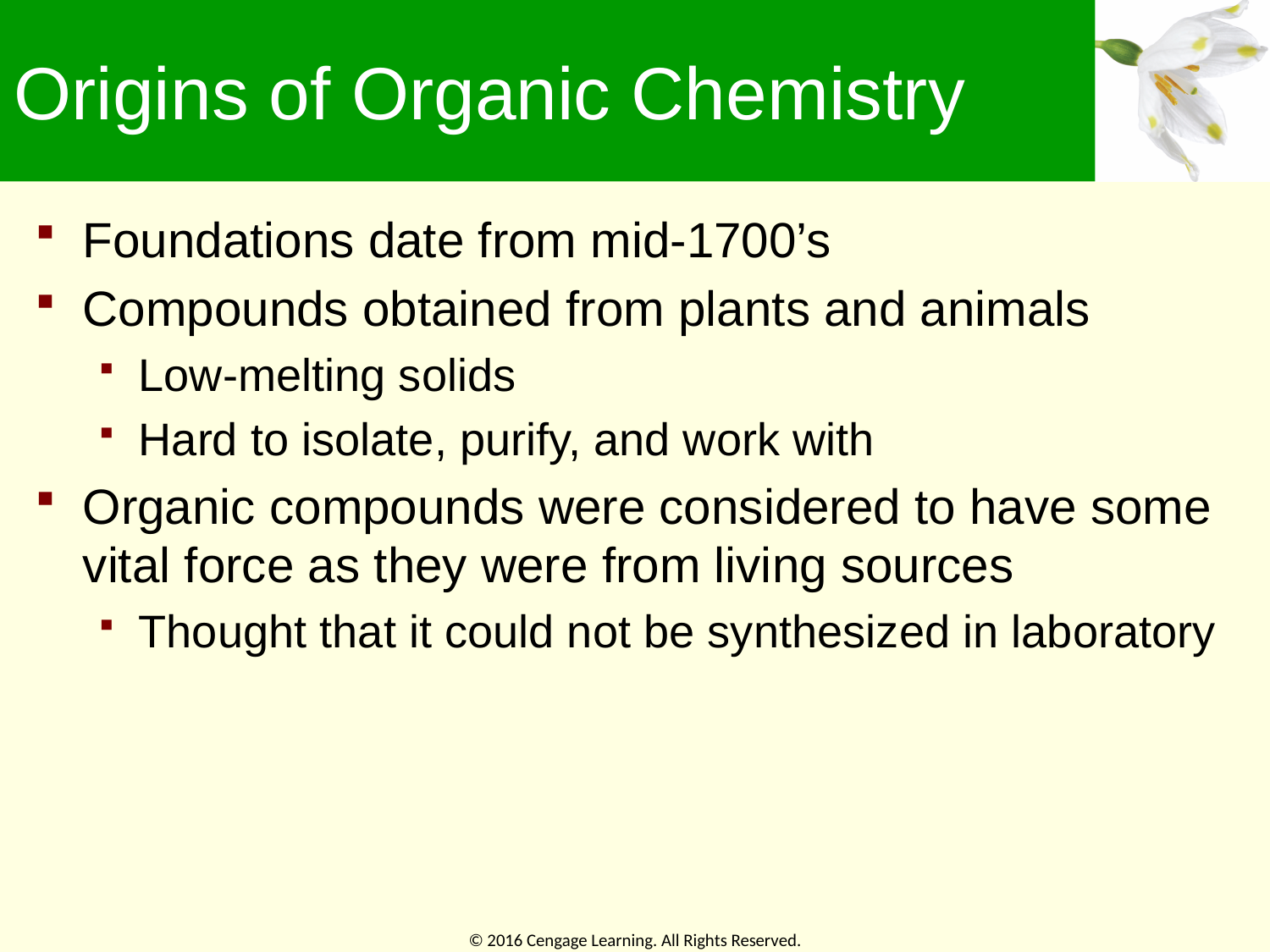

# Origins of Organic Chemistry
Foundations date from mid-1700’s
Compounds obtained from plants and animals
Low-melting solids
Hard to isolate, purify, and work with
Organic compounds were considered to have some vital force as they were from living sources
Thought that it could not be synthesized in laboratory